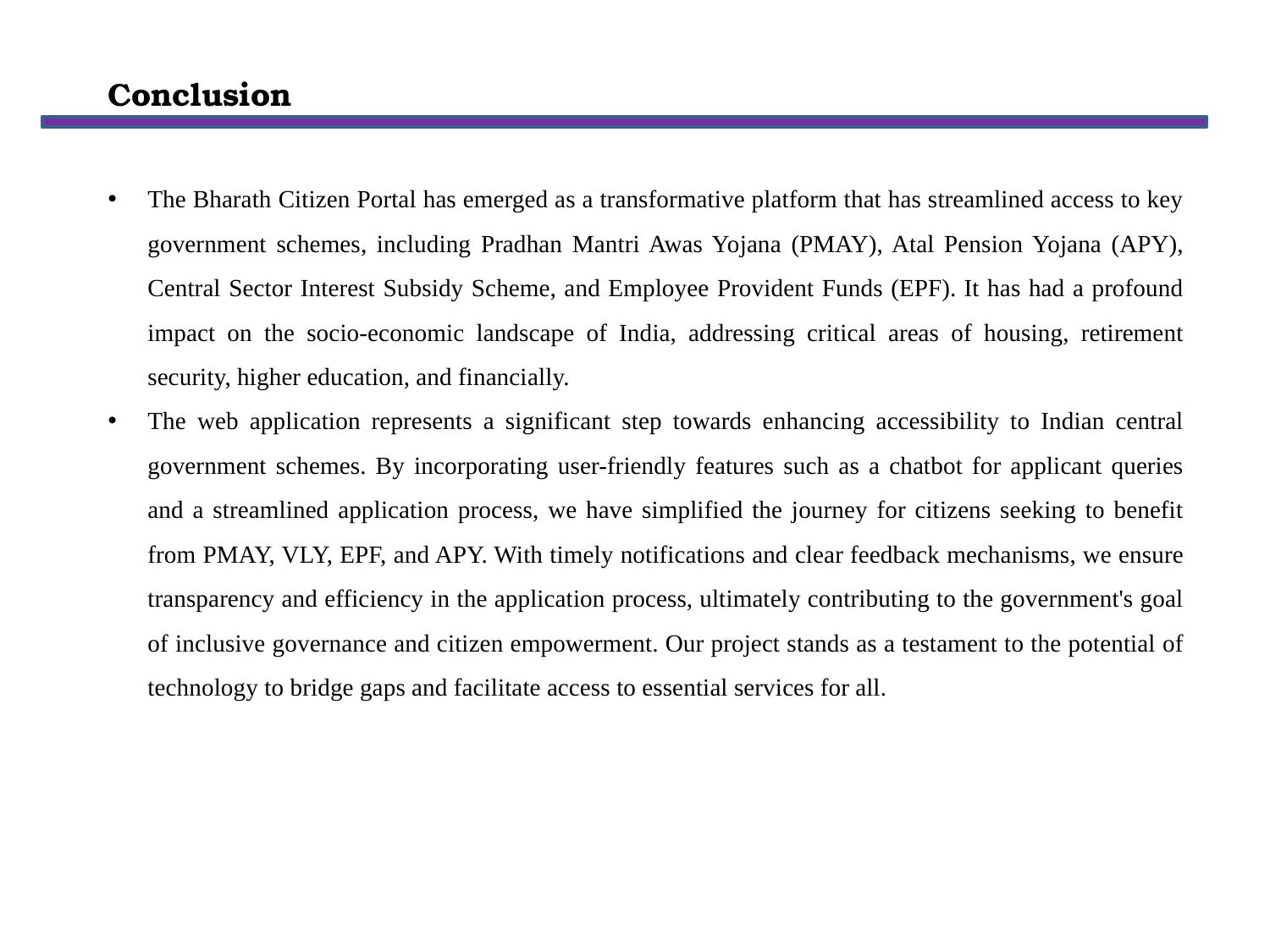

Conclusion

The Bharath Citizen Portal has emerged as a transformative platform that has streamlined access to key government schemes, including Pradhan Mantri Awas Yojana (PMAY), Atal Pension Yojana (APY), Central Sector Interest Subsidy Scheme, and Employee Provident Funds (EPF). It has had a profound impact on the socio-economic landscape of India, addressing critical areas of housing, retirement security, higher education, and financially.
The web application represents a significant step towards enhancing accessibility to Indian central government schemes. By incorporating user-friendly features such as a chatbot for applicant queries and a streamlined application process, we have simplified the journey for citizens seeking to benefit from PMAY, VLY, EPF, and APY. With timely notifications and clear feedback mechanisms, we ensure transparency and efficiency in the application process, ultimately contributing to the government's goal of inclusive governance and citizen empowerment. Our project stands as a testament to the potential of technology to bridge gaps and facilitate access to essential services for all.